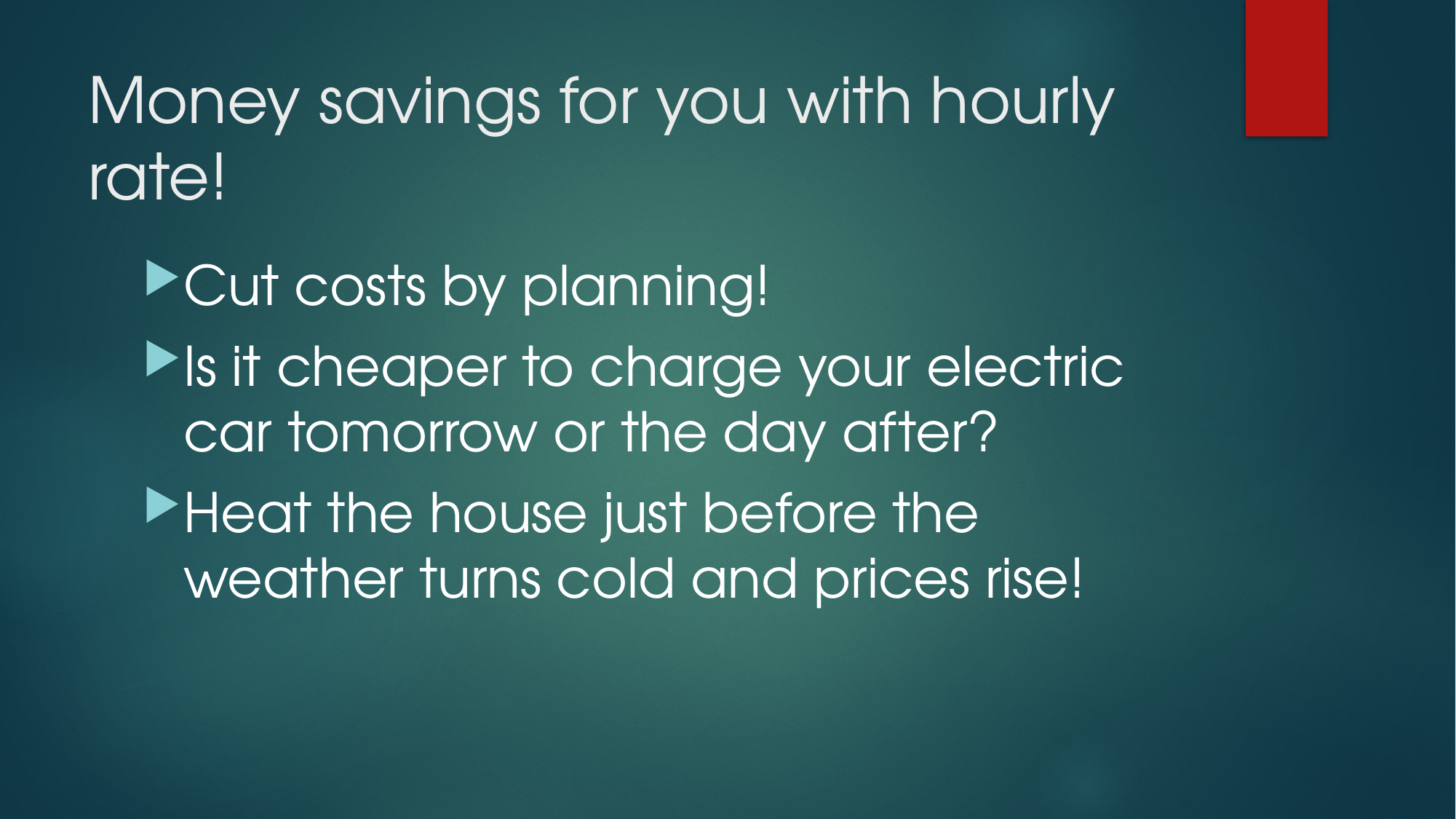

# Money savings for you with hourly rate!
Cut costs by planning!
Is it cheaper to charge your electric car tomorrow or the day after?
Heat the house just before the weather turns cold and prices rise!